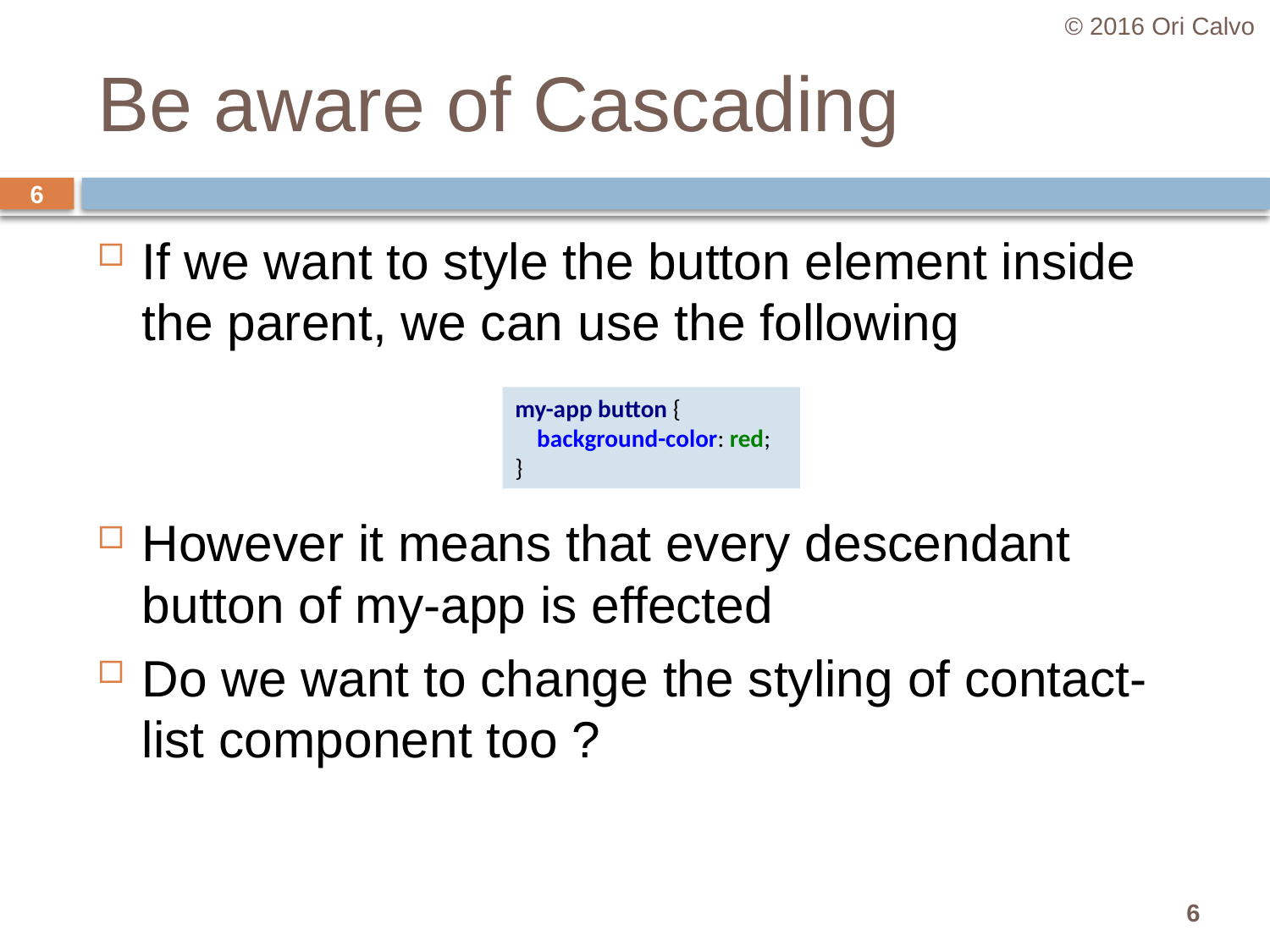

© 2016 Ori Calvo
# Be aware of Cascading
6
If we want to style the button element inside the parent, we can use the following

However it means that every descendant button of my-app is effected
Do we want to change the styling of contact-list component too ?
my-app button {
    background-color: red;
}